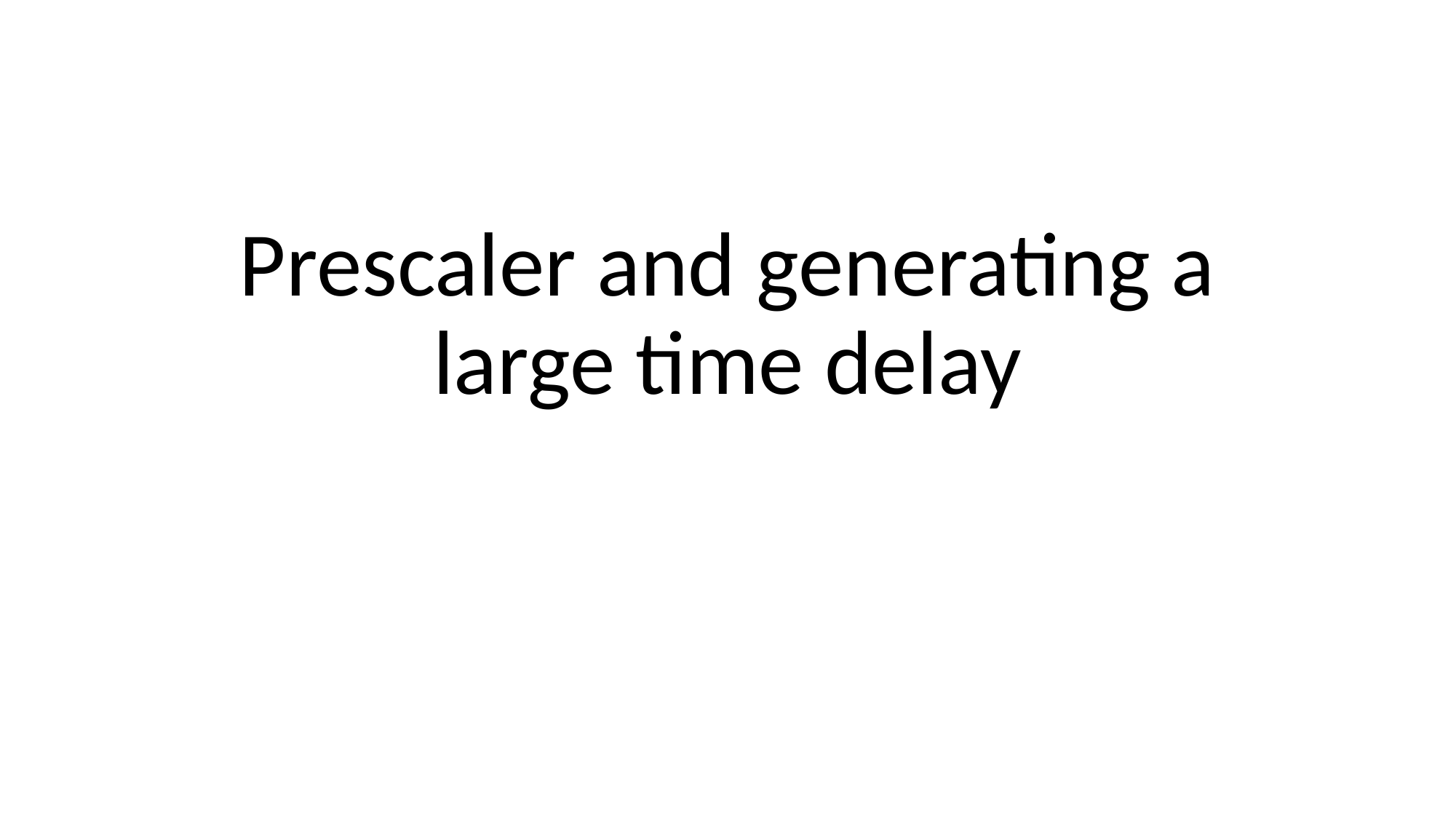

# Prescaler and generating a large time delay